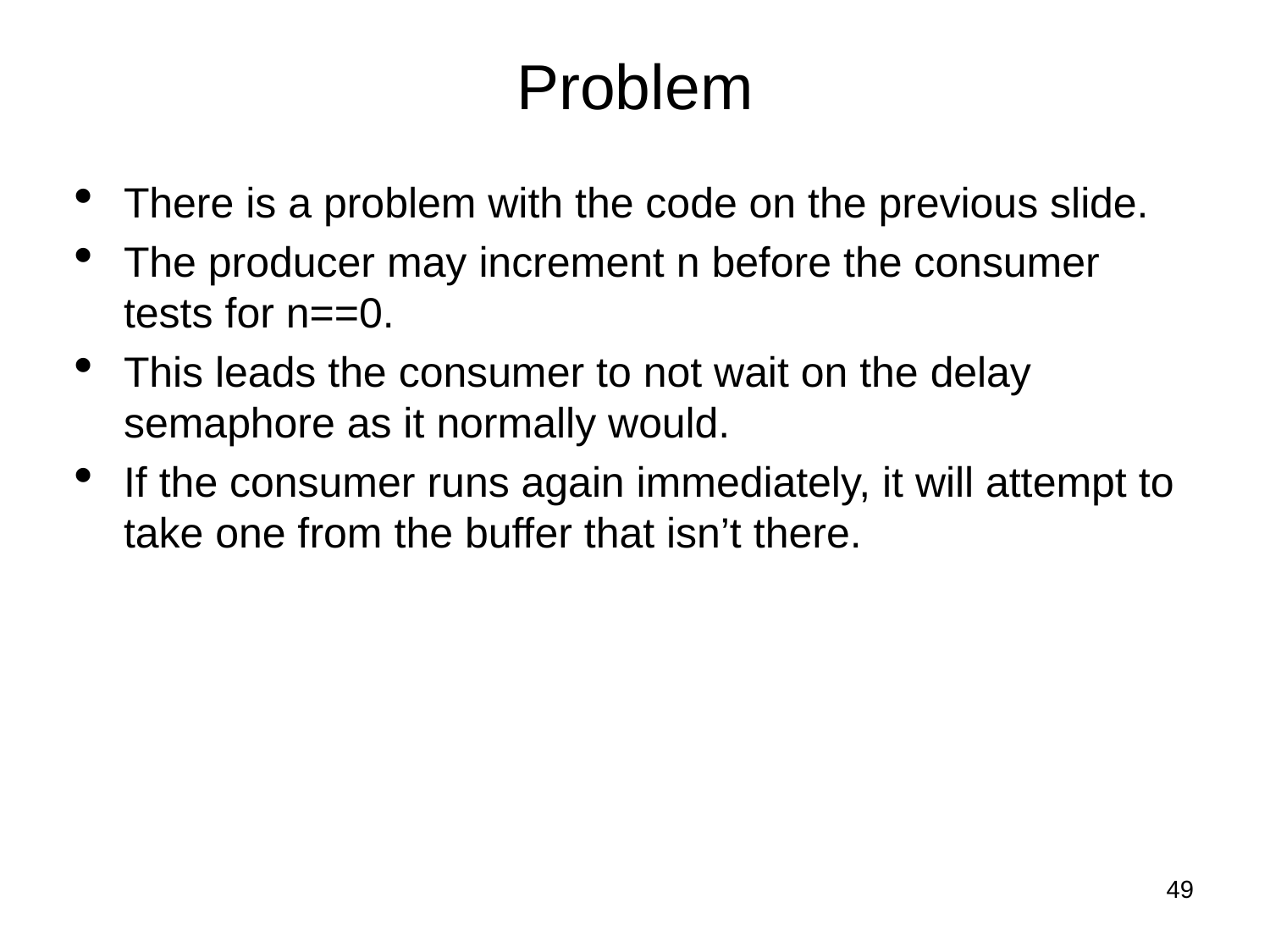

Problem
There is a problem with the code on the previous slide.
The producer may increment n before the consumer tests for n==0.
This leads the consumer to not wait on the delay semaphore as it normally would.
If the consumer runs again immediately, it will attempt to take one from the buffer that isn’t there.
49